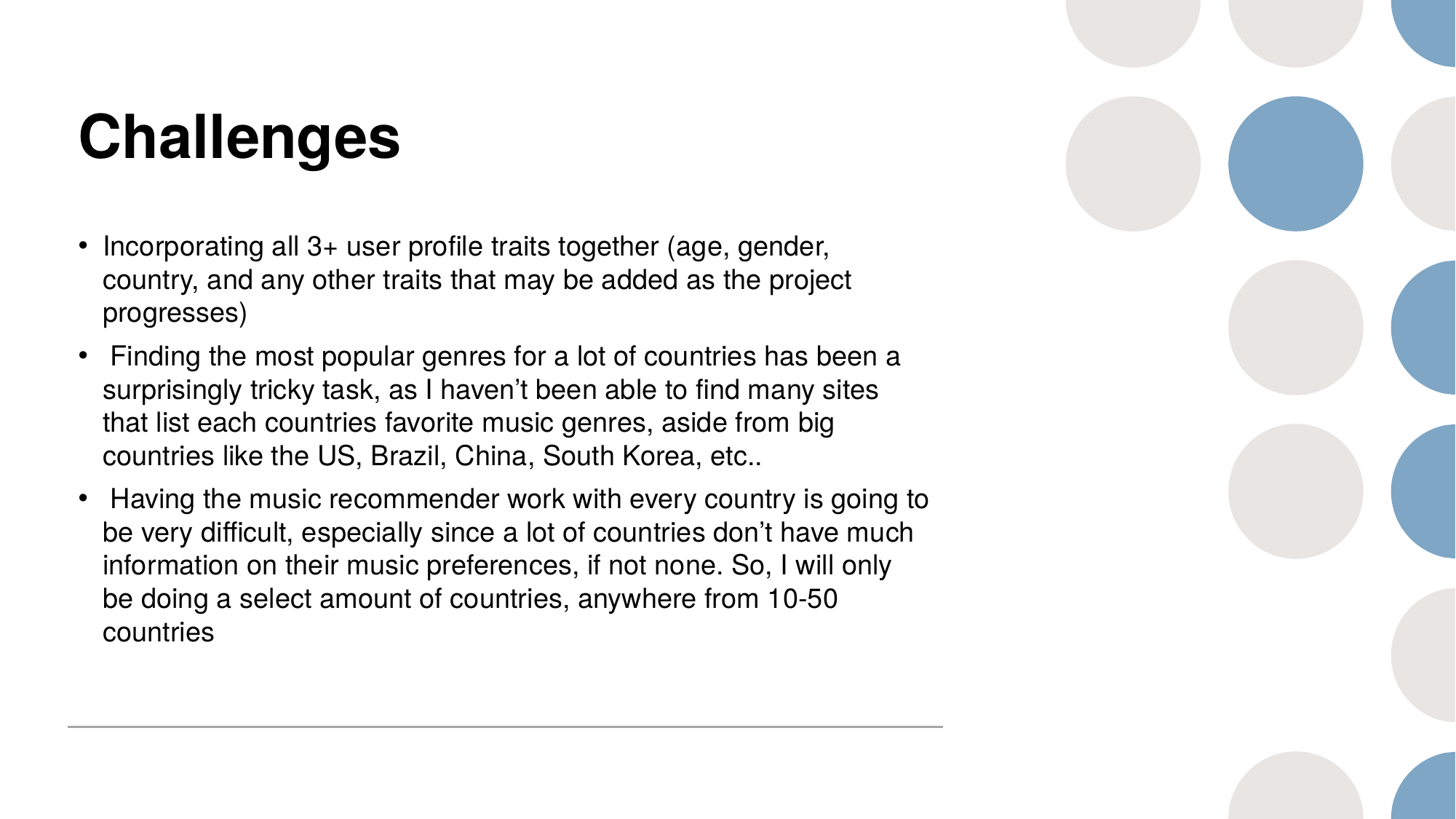

# Challenges
Incorporating all 3+ user profile traits together (age, gender, country, and any other traits that may be added as the project progresses)
 Finding the most popular genres for a lot of countries has been a surprisingly tricky task, as I haven’t been able to find many sites that list each countries favorite music genres, aside from big countries like the US, Brazil, China, South Korea, etc..
 Having the music recommender work with every country is going to be very difficult, especially since a lot of countries don’t have much information on their music preferences, if not none. So, I will only be doing a select amount of countries, anywhere from 10-50 countries